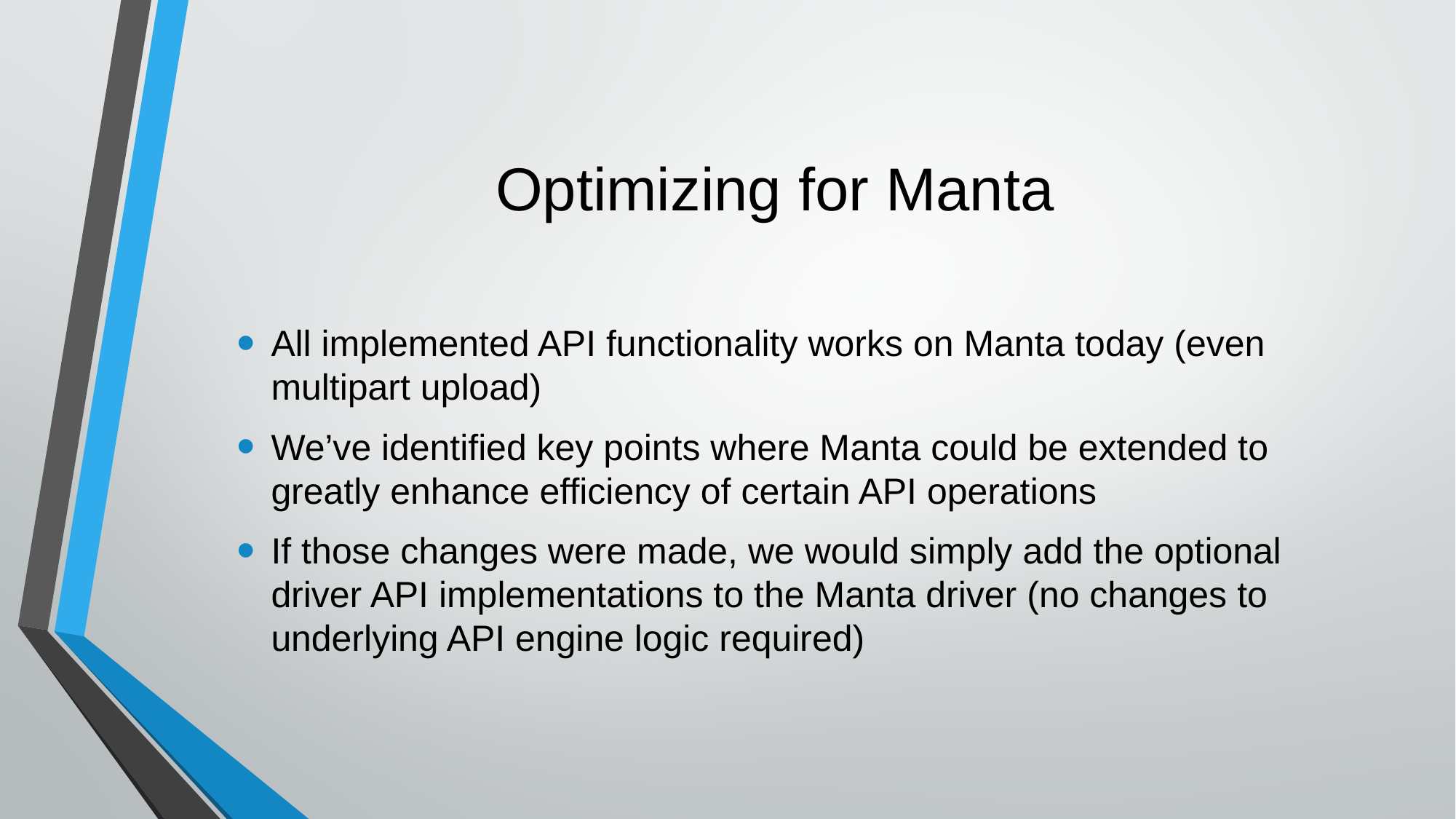

# Optimizing for Manta
All implemented API functionality works on Manta today (even multipart upload)
We’ve identified key points where Manta could be extended to greatly enhance efficiency of certain API operations
If those changes were made, we would simply add the optional driver API implementations to the Manta driver (no changes to underlying API engine logic required)